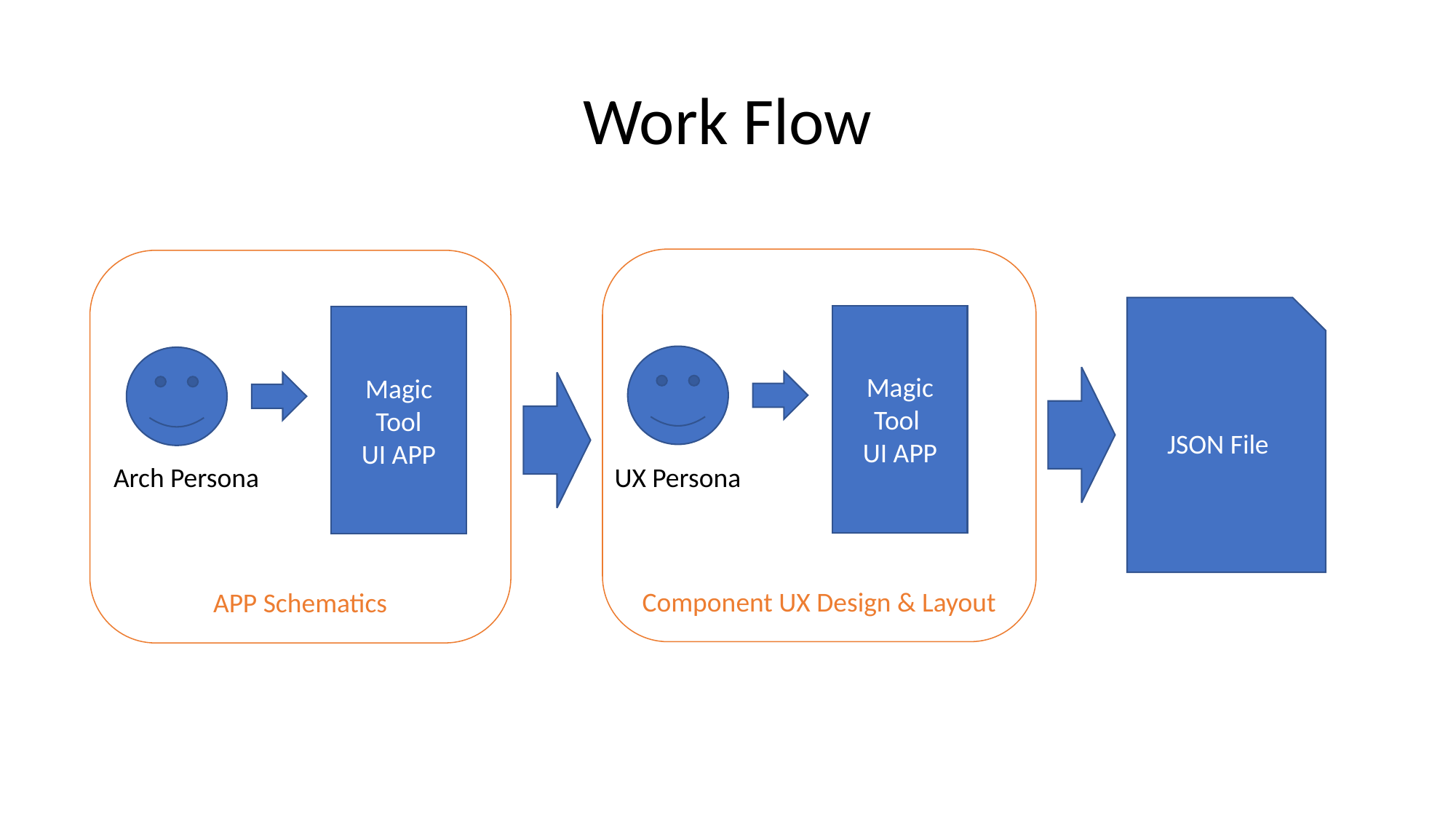

# Work Flow
Component UX Design & Layout
APP Schematics
JSON File
Magic Tool
UI APP
Magic Tool
UI APP

Arch Persona
UX Persona